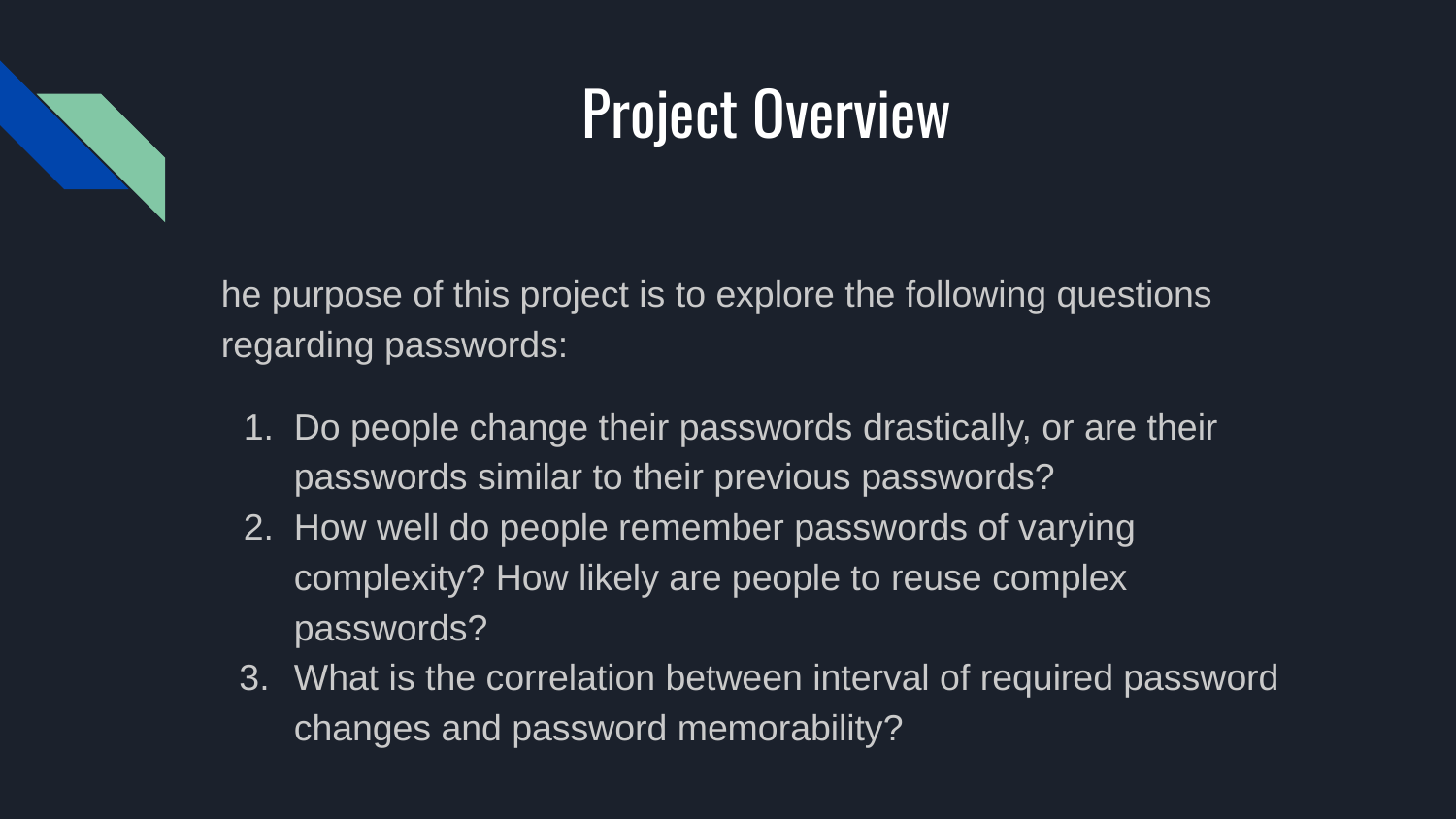

# Project Overview

he purpose of this project is to explore the following questions regarding passwords:
Do people change their passwords drastically, or are their passwords similar to their previous passwords?
How well do people remember passwords of varying complexity? How likely are people to reuse complex passwords?
What is the correlation between interval of required password changes and password memorability?